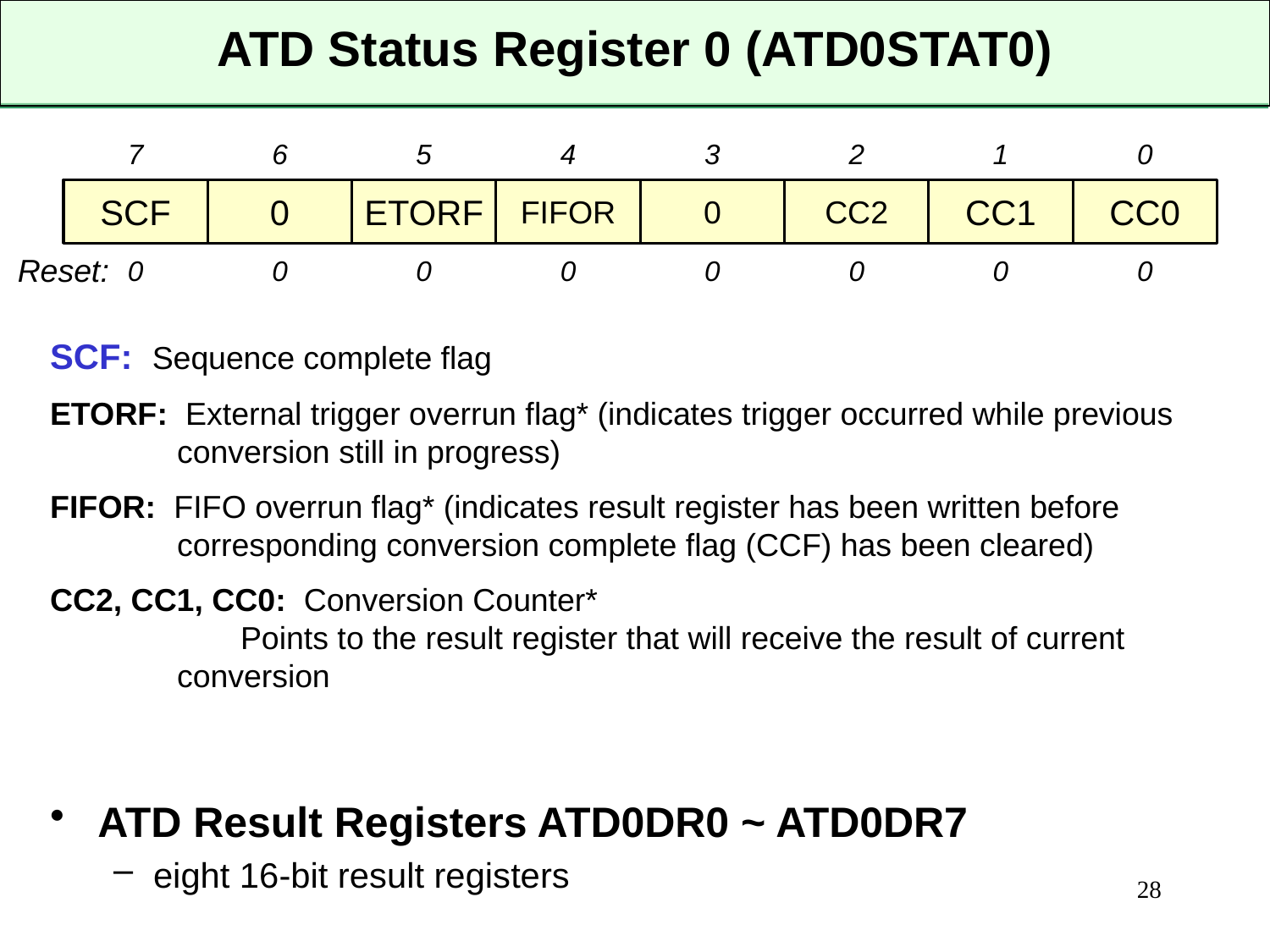

# ATD Status Register 0 (ATD0STAT0)
7
6
5
4
3
2
1
0
SCF
0
ETORF
FIFOR
0
CC2
CC1
CC0
Reset:
0
0
0
0
0
0
0
0
SCF:  Sequence complete flag

ETORF:  External trigger overrun flag* (indicates trigger occurred while previous conversion still in progress)

FIFOR:  FIFO overrun flag* (indicates result register has been written before corresponding conversion complete flag (CCF) has been cleared)

CC2, CC1, CC0:  Conversion Counter*
	Points to the result register that will receive the result of current conversion

ATD Result Registers ATD0DR0 ~ ATD0DR7
eight 16-bit result registers

28